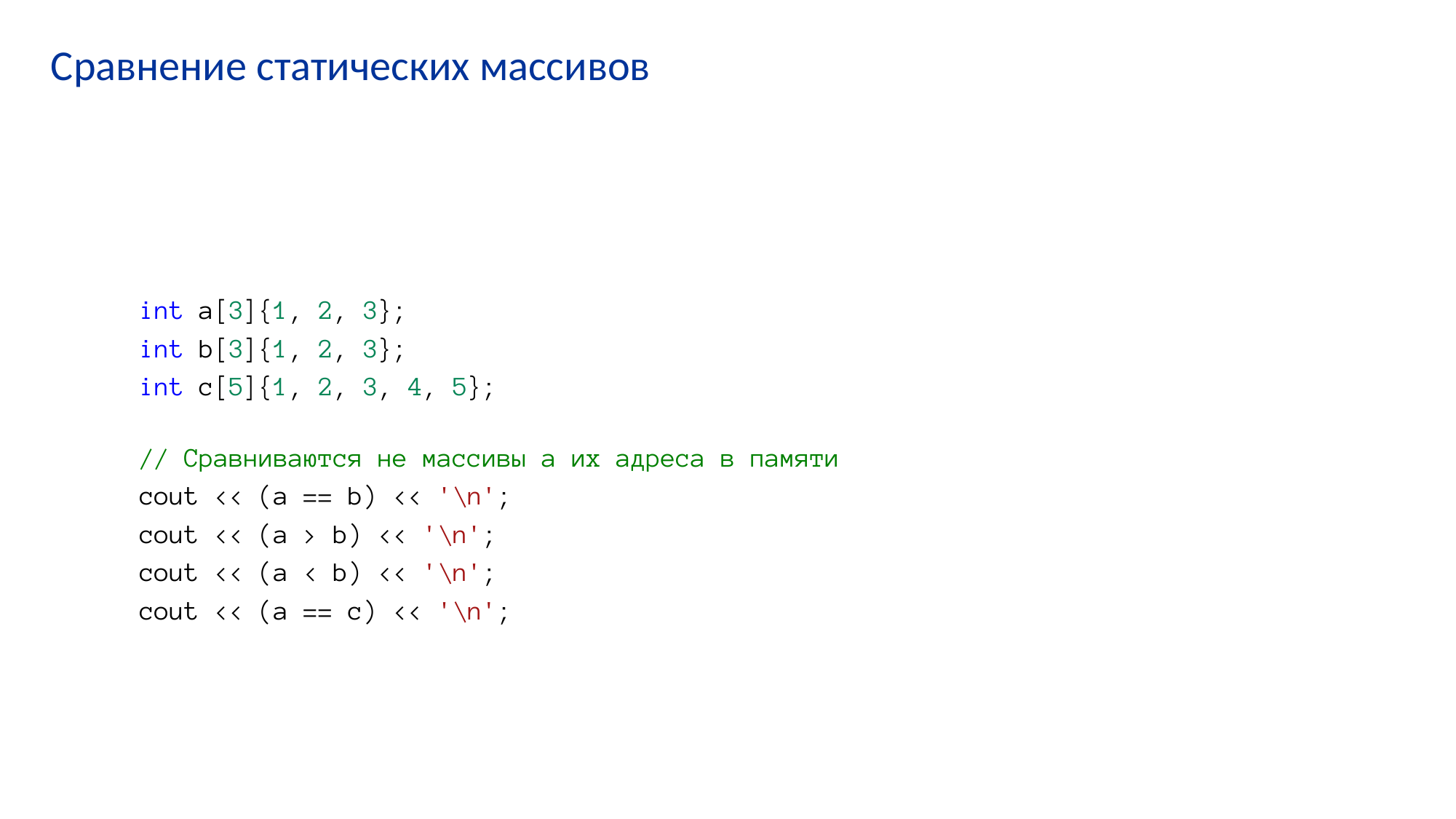

# Сравнение статических массивов

int a[3]{1, 2, 3};
int b[3]{1, 2, 3};
int c[5]{1, 2, 3, 4, 5};
// Сравниваются не массивы а их адреса в памяти
cout << (a == b) << '\n';
cout << (a > b) << '\n';
cout << (a < b) << '\n';
cout << (a == c) << '\n';